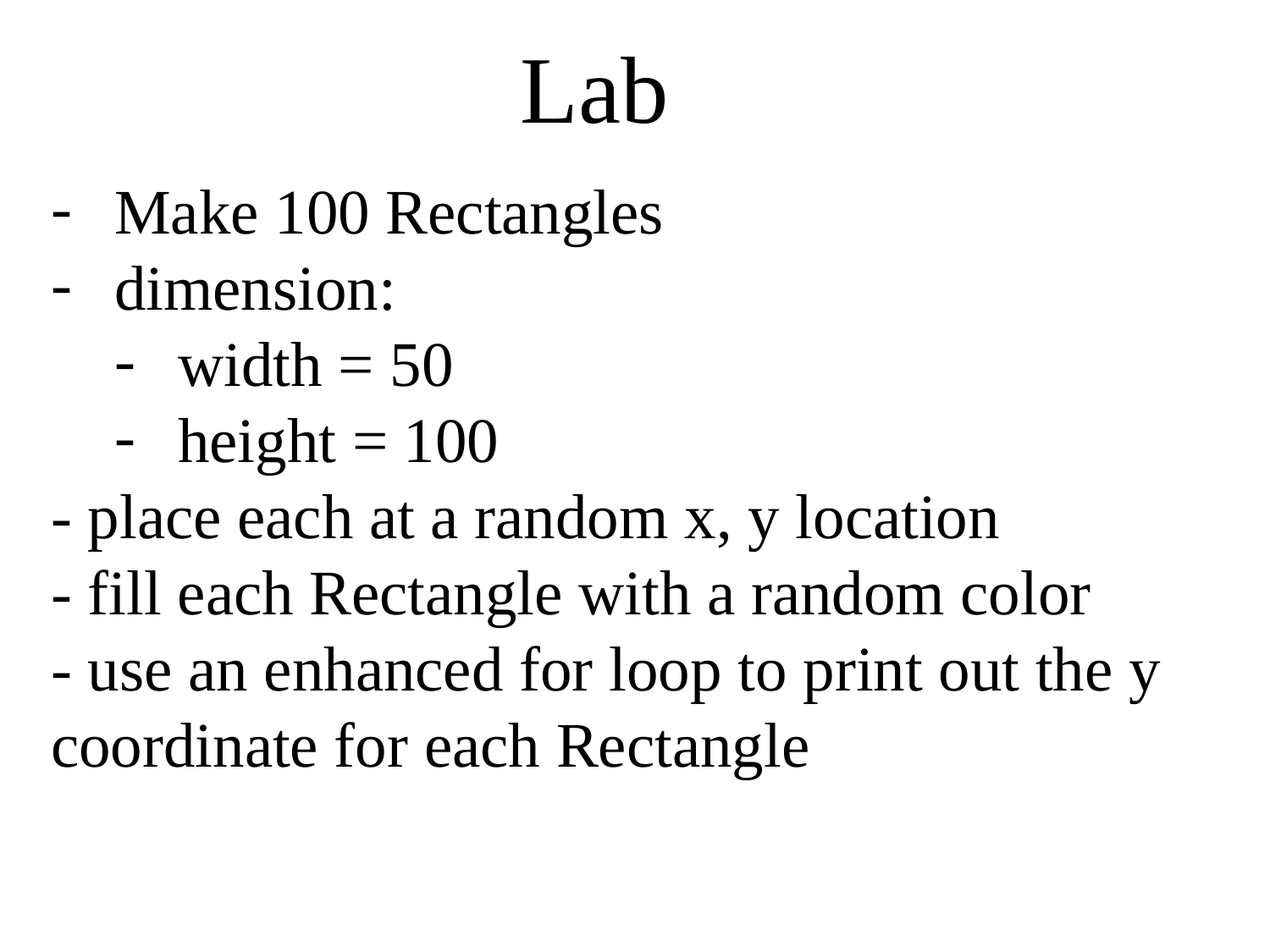

Lab
Make 100 Rectangles
dimension:
width = 50
height = 100
- place each at a random x, y location
- fill each Rectangle with a random color
- use an enhanced for loop to print out the y coordinate for each Rectangle